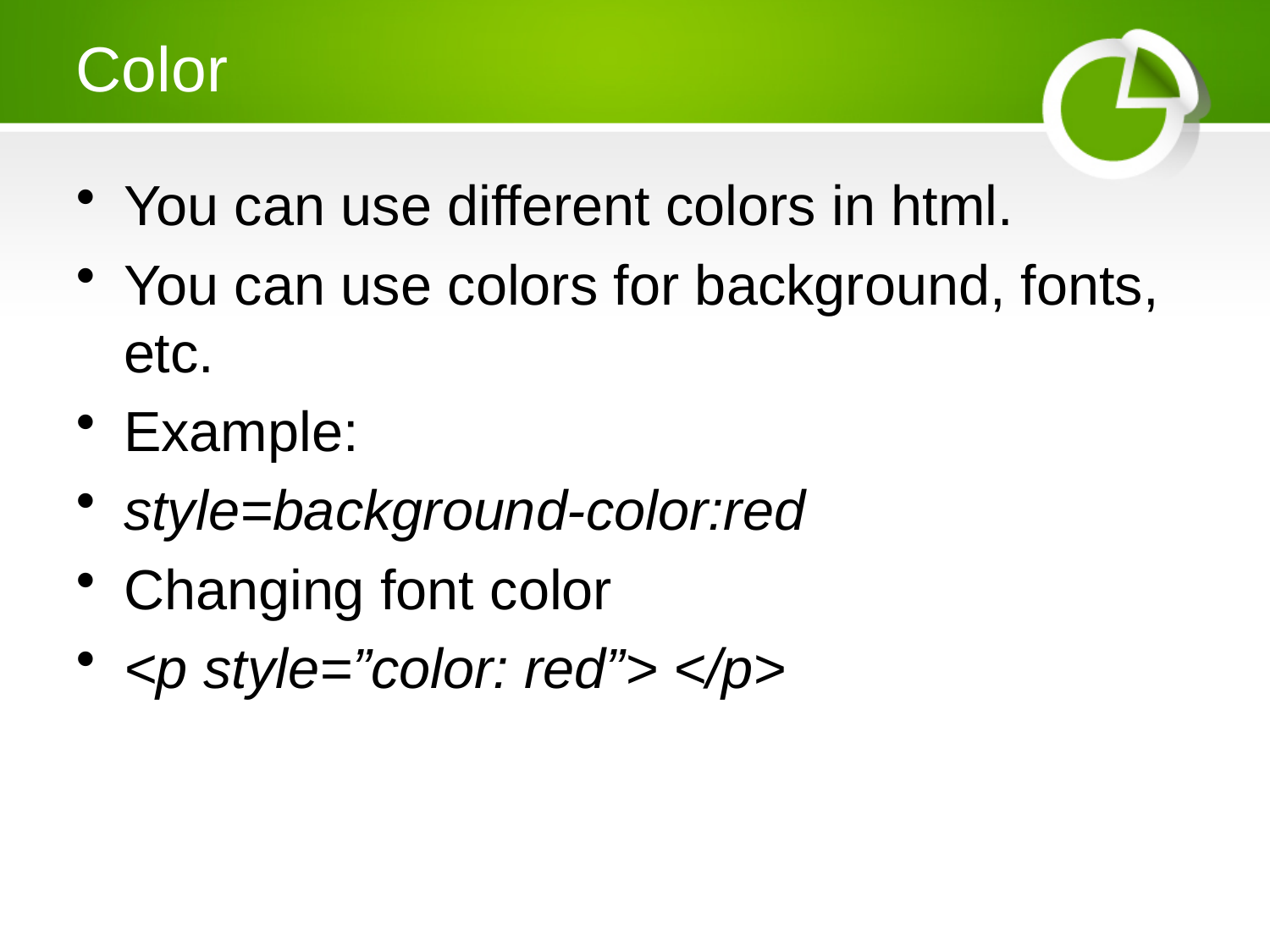

# Color
You can use different colors in html.
You can use colors for background, fonts, etc.
Example:
style=background-color:red
Changing font color
<p style=”color: red”> </p>